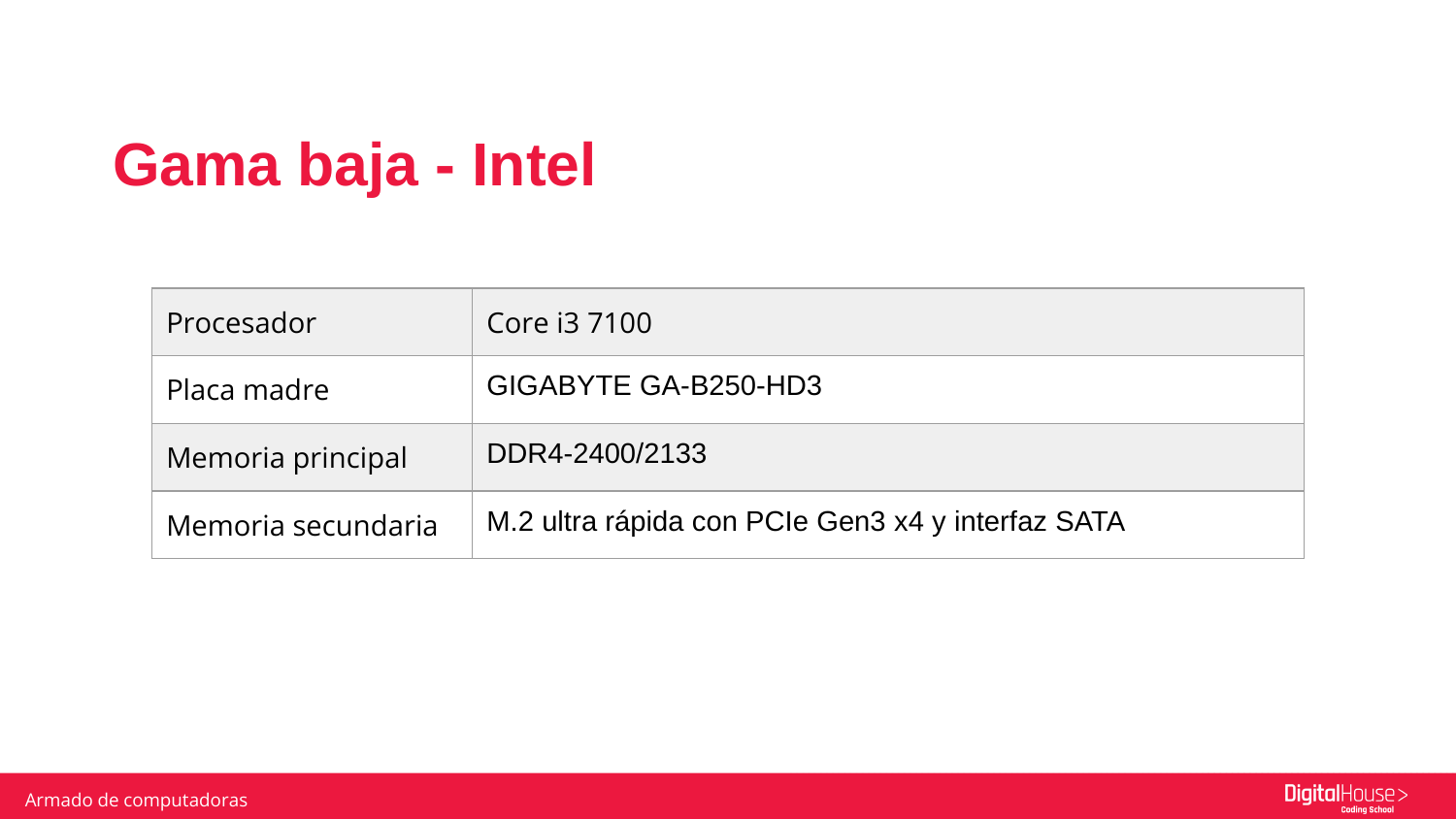

Gama baja - Intel

| Procesador | Core i3 7100 |
| --- | --- |
| Placa madre | GIGABYTE GA-B250-HD3 |
| Memoria principal | DDR4-2400/2133 |
| Memoria secundaria | M.2 ultra rápida con PCIe Gen3 x4 y interfaz SATA |